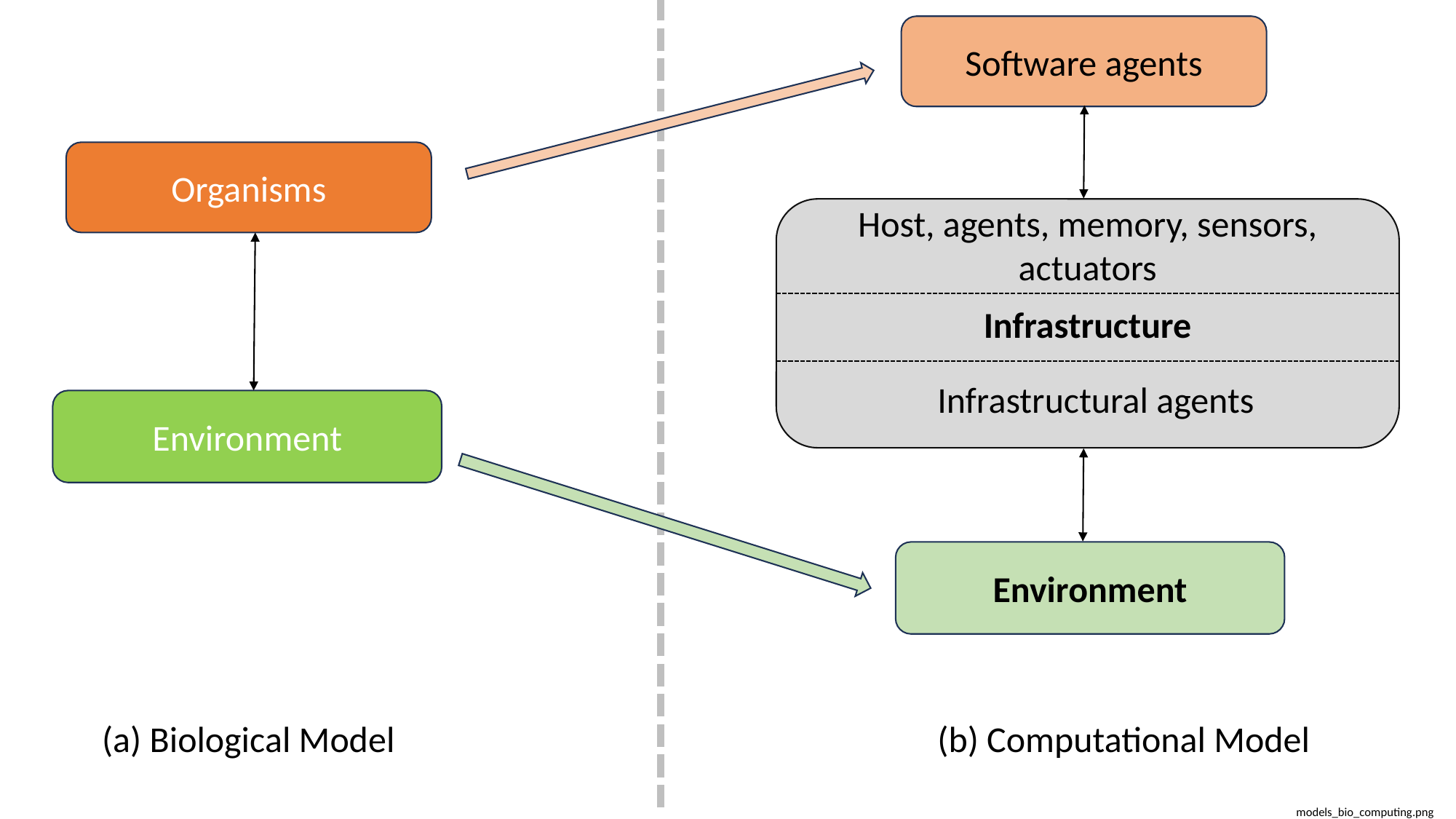

Software agents

Organisms
Host, agents, memory, sensors, actuators
Infrastructure
Infrastructural agents
Environment

Environment
(a) Biological Model
(b) Computational Model
models_bio_computing.png